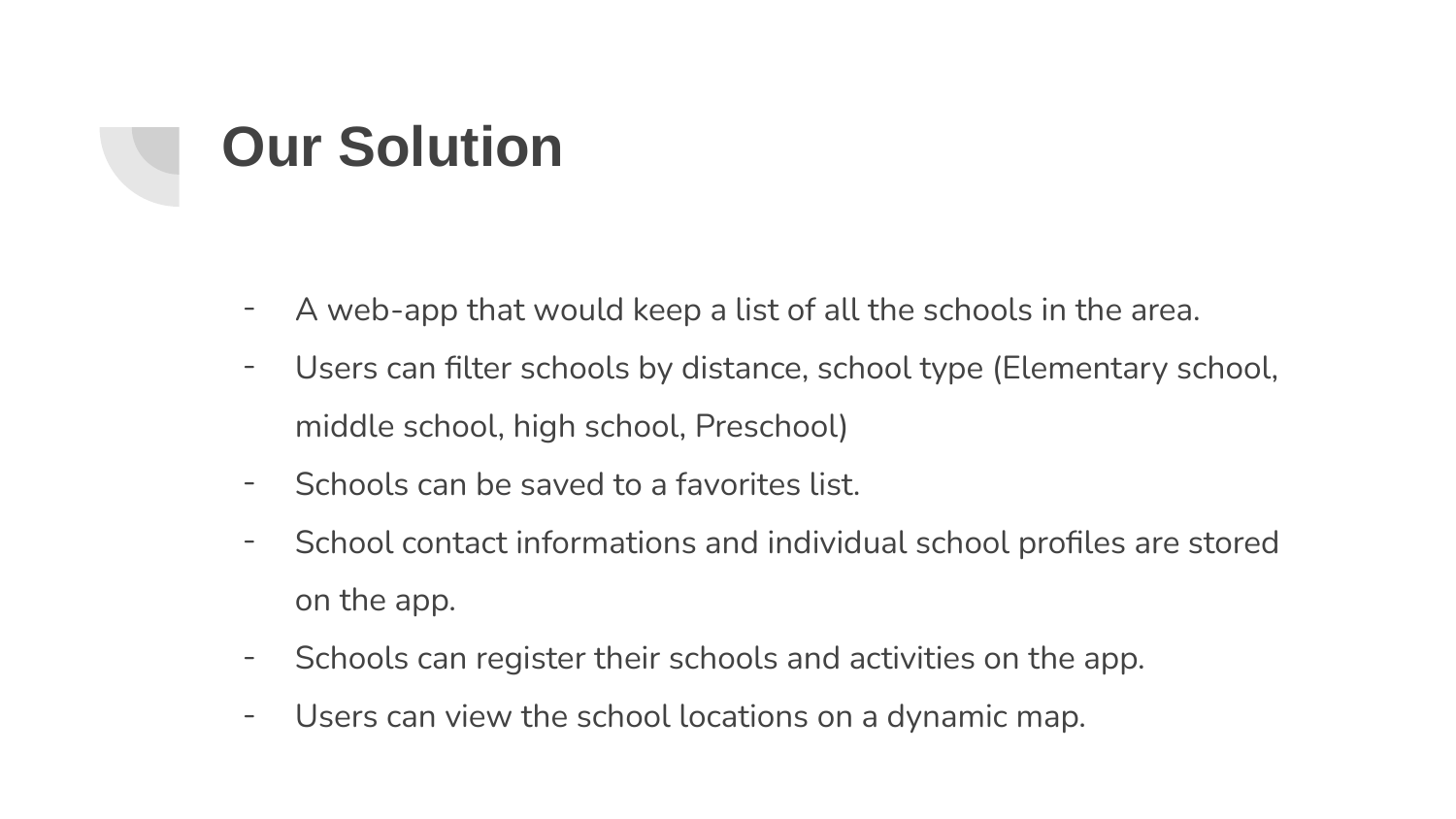

# Our Solution
A web-app that would keep a list of all the schools in the area.
Users can filter schools by distance, school type (Elementary school, middle school, high school, Preschool)
Schools can be saved to a favorites list.
School contact informations and individual school profiles are stored on the app.
Schools can register their schools and activities on the app.
Users can view the school locations on a dynamic map.